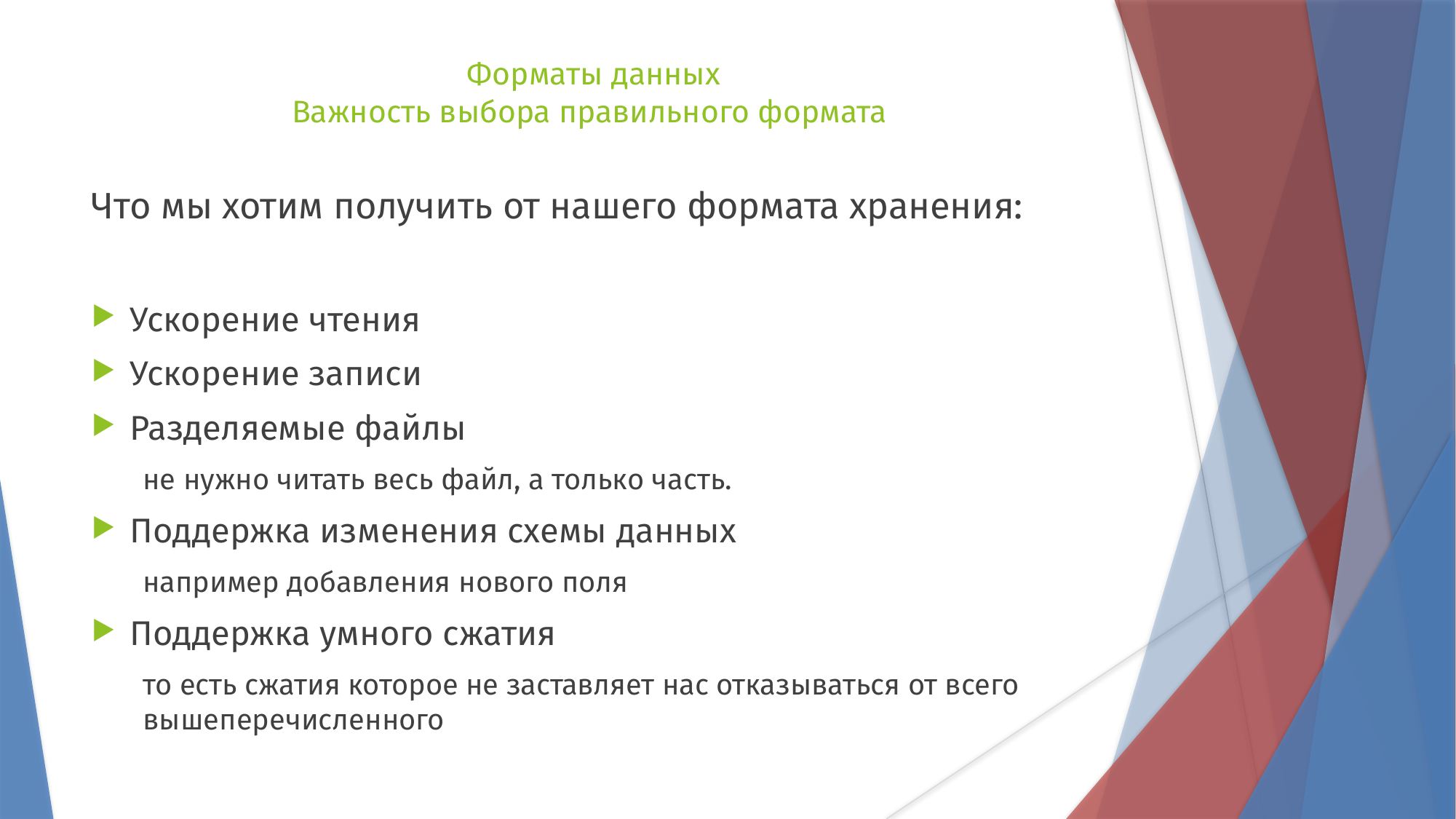

Форматы данных
Важность выбора правильного формата

Что мы хотим получить от нашего формата хранения:

Ускорение чтения
Ускорение записи
Разделяемые файлы
не нужно читать весь файл, а только часть.
Поддержка изменения схемы данных
например добавления нового поля
Поддержка умного сжатия
то есть сжатия которое не заставляет нас отказываться от всего вышеперечисленного